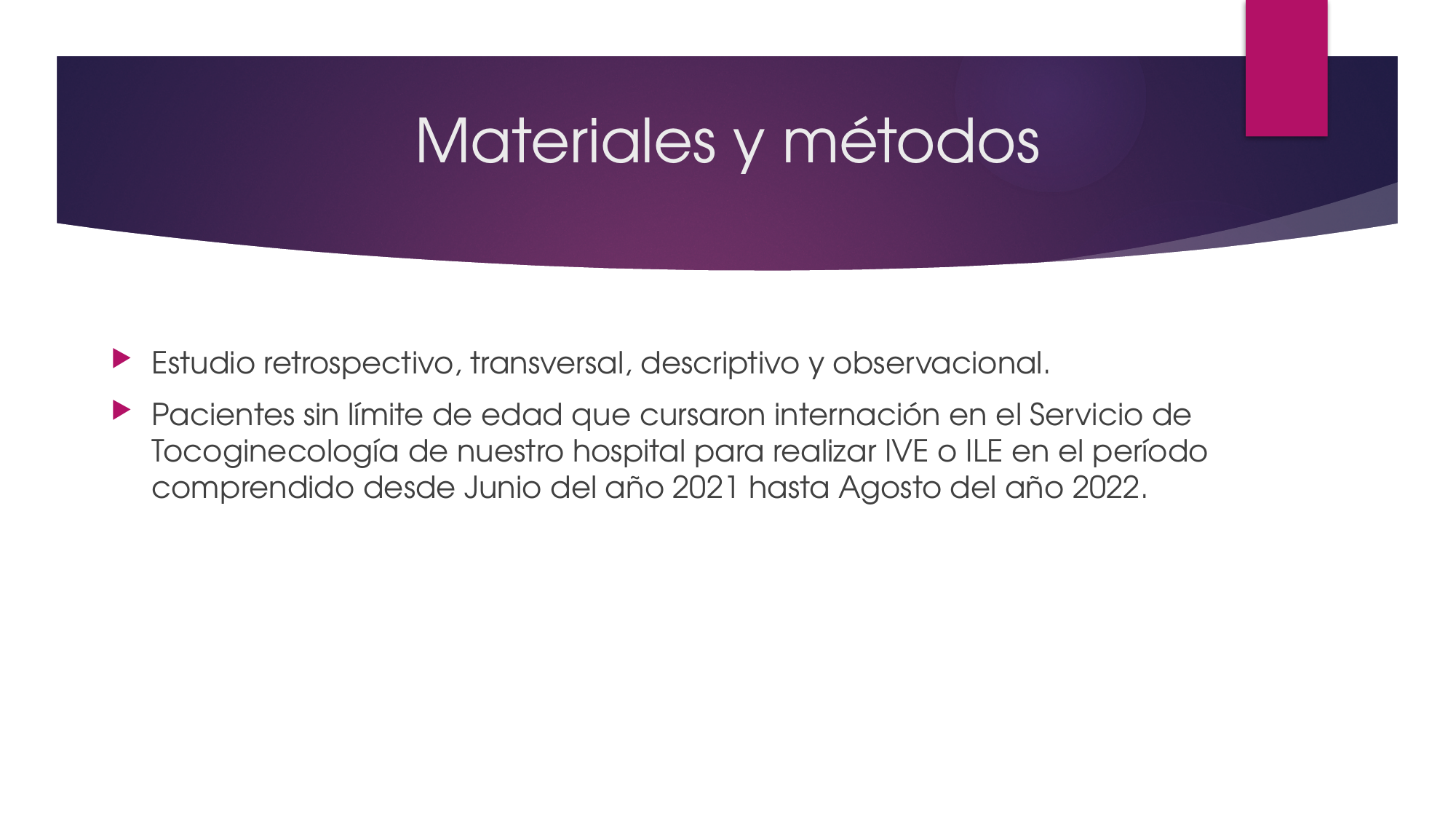

# Materiales y métodos
Estudio retrospectivo, transversal, descriptivo y observacional.
Pacientes sin límite de edad que cursaron internación en el Servicio de Tocoginecología de nuestro hospital para realizar IVE o ILE en el período comprendido desde Junio del año 2021 hasta Agosto del año 2022.